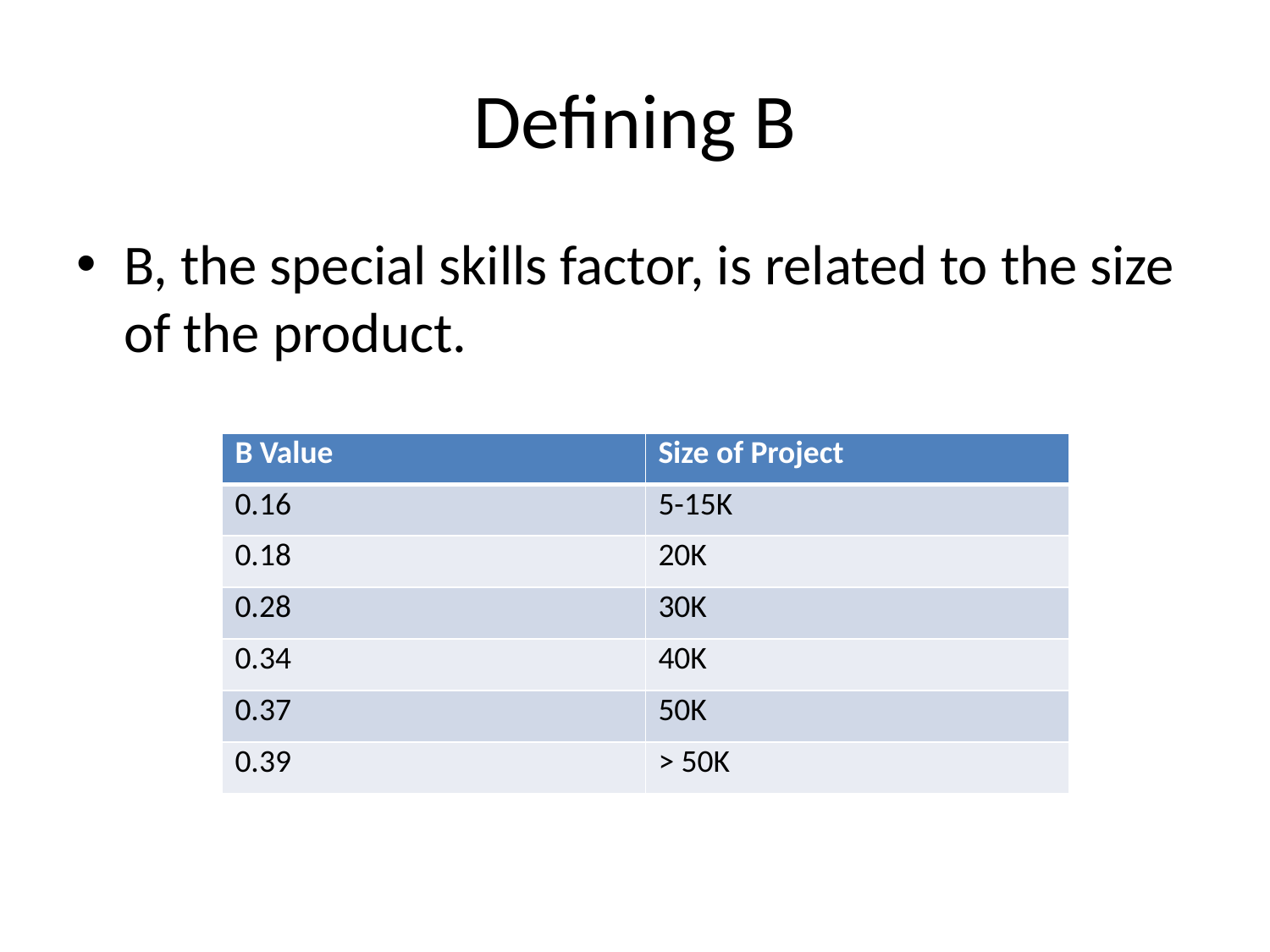

# Defining B
B, the special skills factor, is related to the size of the product.
| B Value | Size of Project |
| --- | --- |
| 0.16 | 5-15K |
| 0.18 | 20K |
| 0.28 | 30K |
| 0.34 | 40K |
| 0.37 | 50K |
| 0.39 | > 50K |